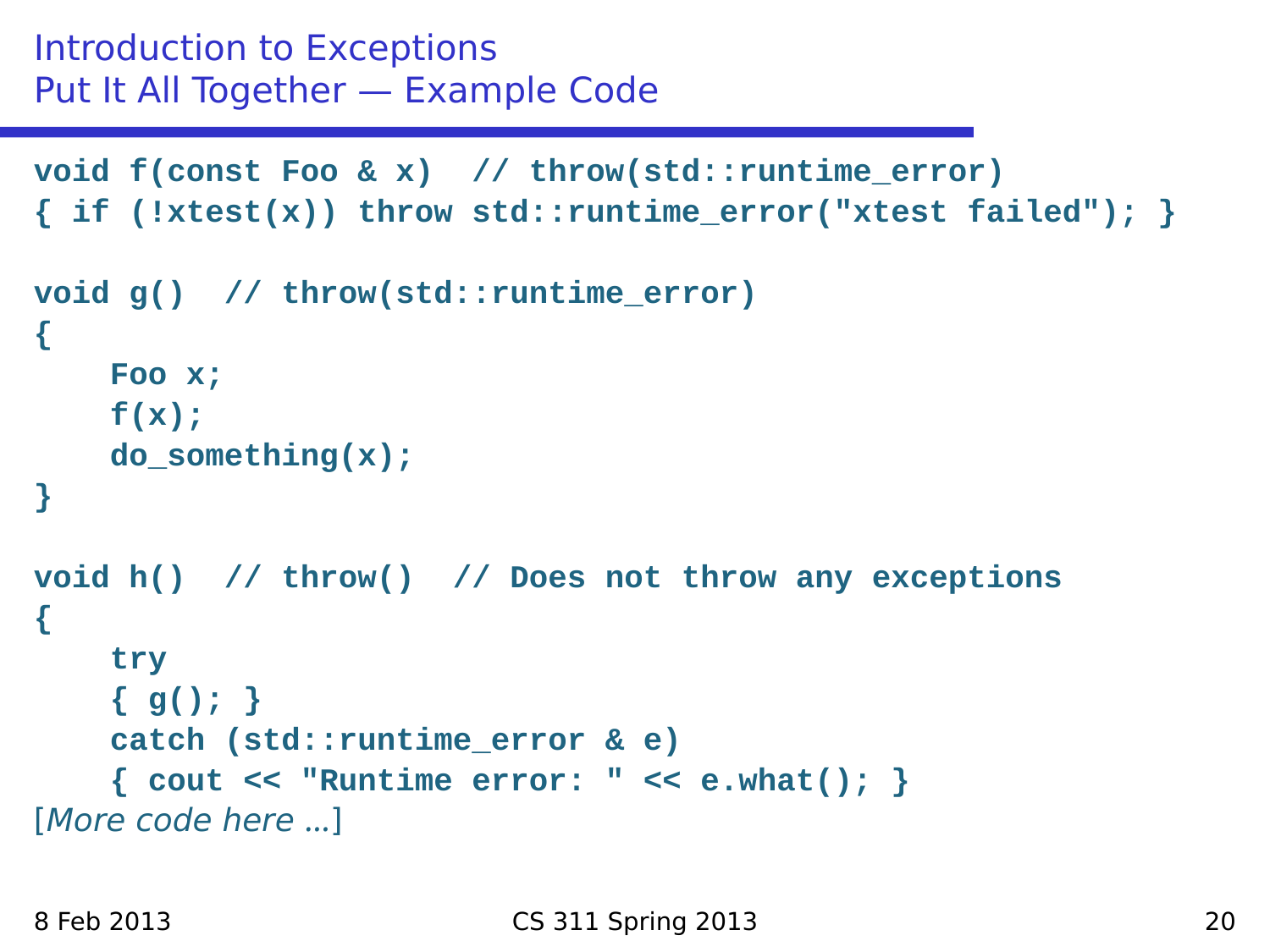

# Introduction to Exceptions Put It All Together — Example Code
void f(const Foo & x)  // throw(std::runtime_error)
{ if (!xtest(x)) throw std::runtime_error("xtest failed"); }

void g()  // throw(std::runtime_error)
{
    Foo x;
    f(x);
    do_something(x);
}

void h()  // throw()  // Does not throw any exceptions
{
    try
    { g(); }
    catch (std::runtime_error & e)
    { cout << "Runtime error: " << e.what(); }
[More code here …]
8 Feb 2013
CS 311 Spring 2013
20